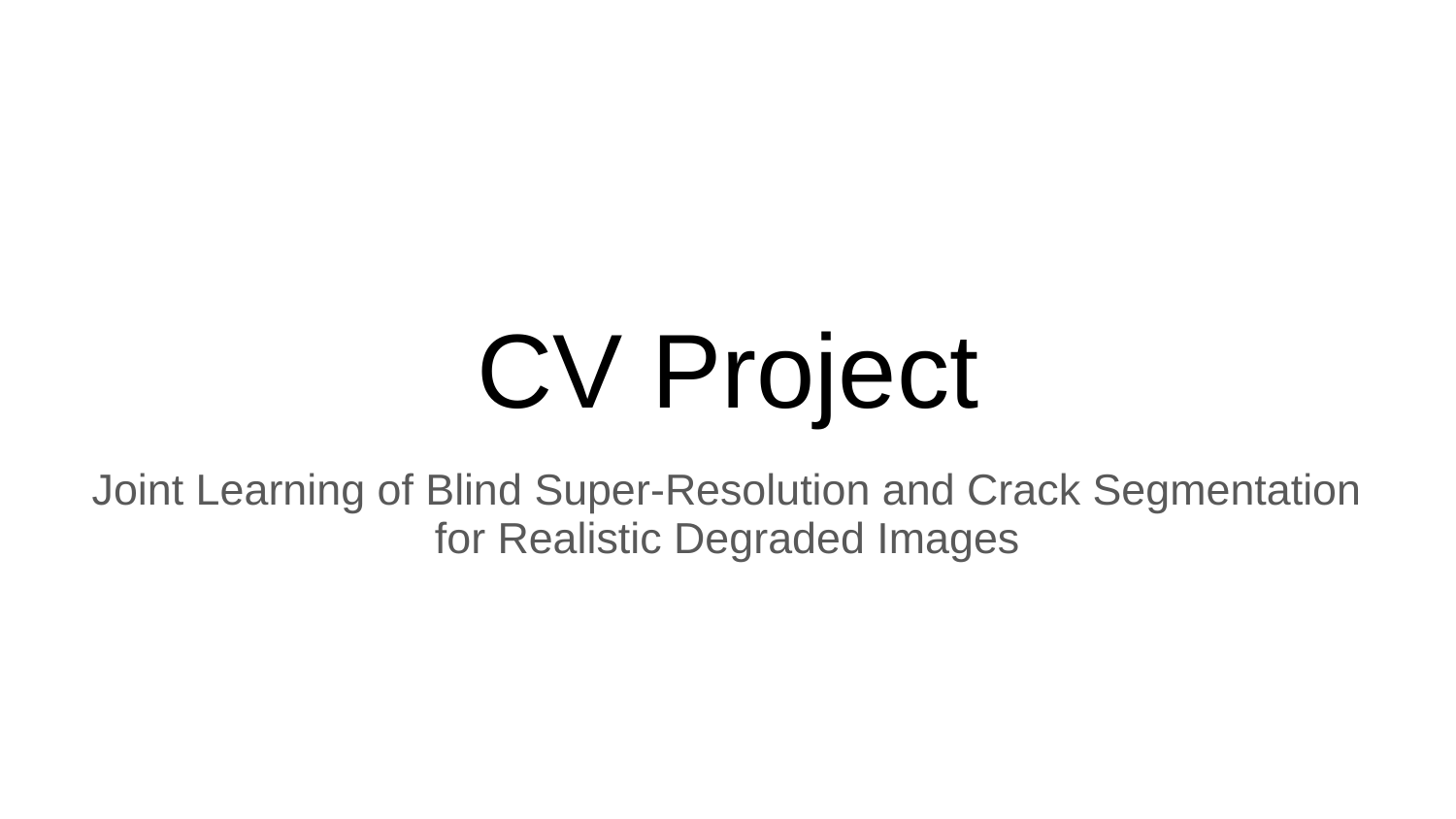

# CV Project
Joint Learning of Blind Super-Resolution and Crack Segmentation for Realistic Degraded Images